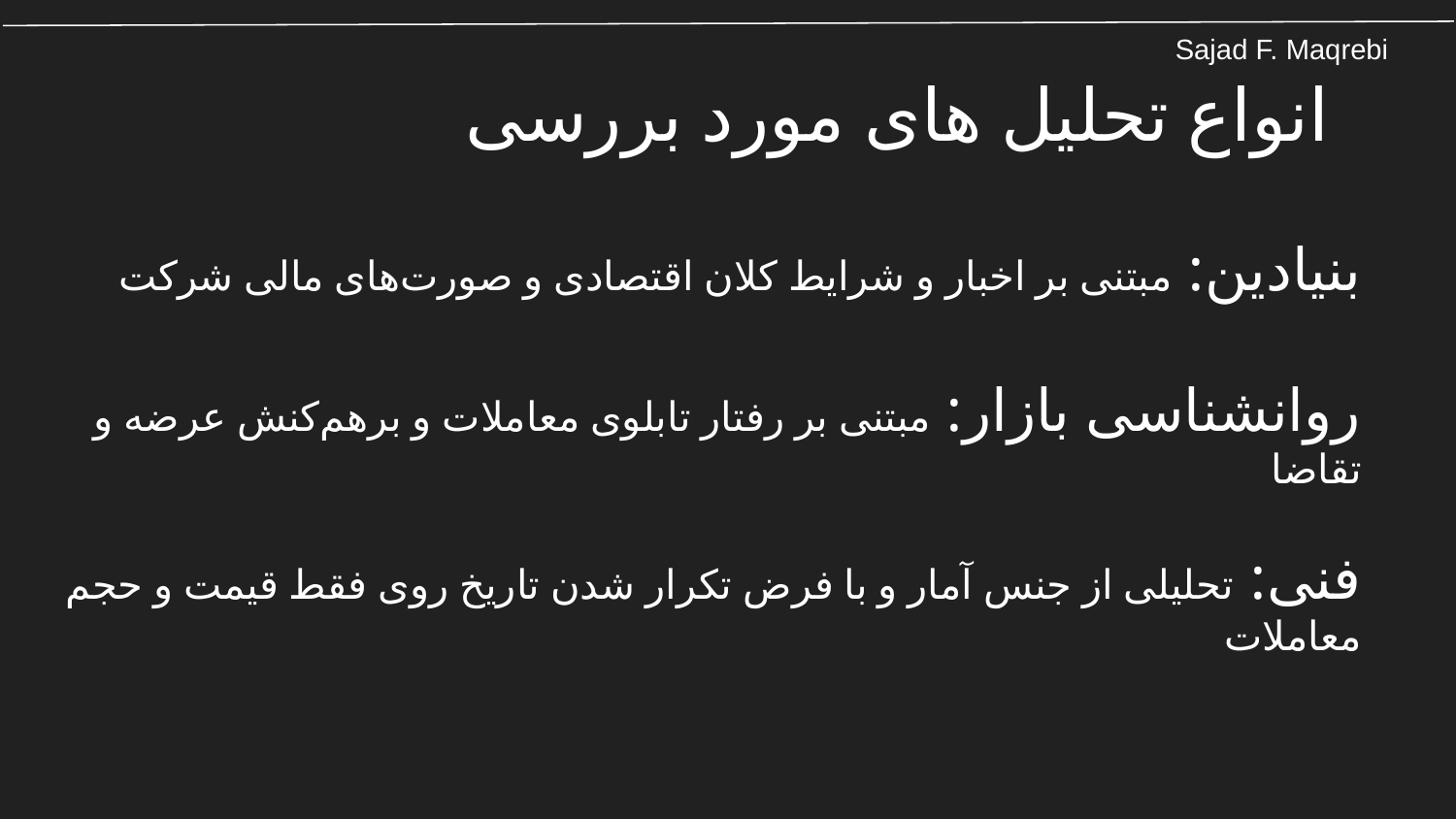

# انواع تحلیل های مورد بررسی
بنیادین: مبتنی بر اخبار و شرایط کلان اقتصادی و صورت‌های مالی شرکت

روانشناسی بازار: مبتنی بر رفتار تابلوی معاملات و برهم‌کنش عرضه و تقاضا

فنی: تحلیلی از جنس آمار و با فرض تکرار شدن تاریخ روی فقط قیمت و حجم معاملات